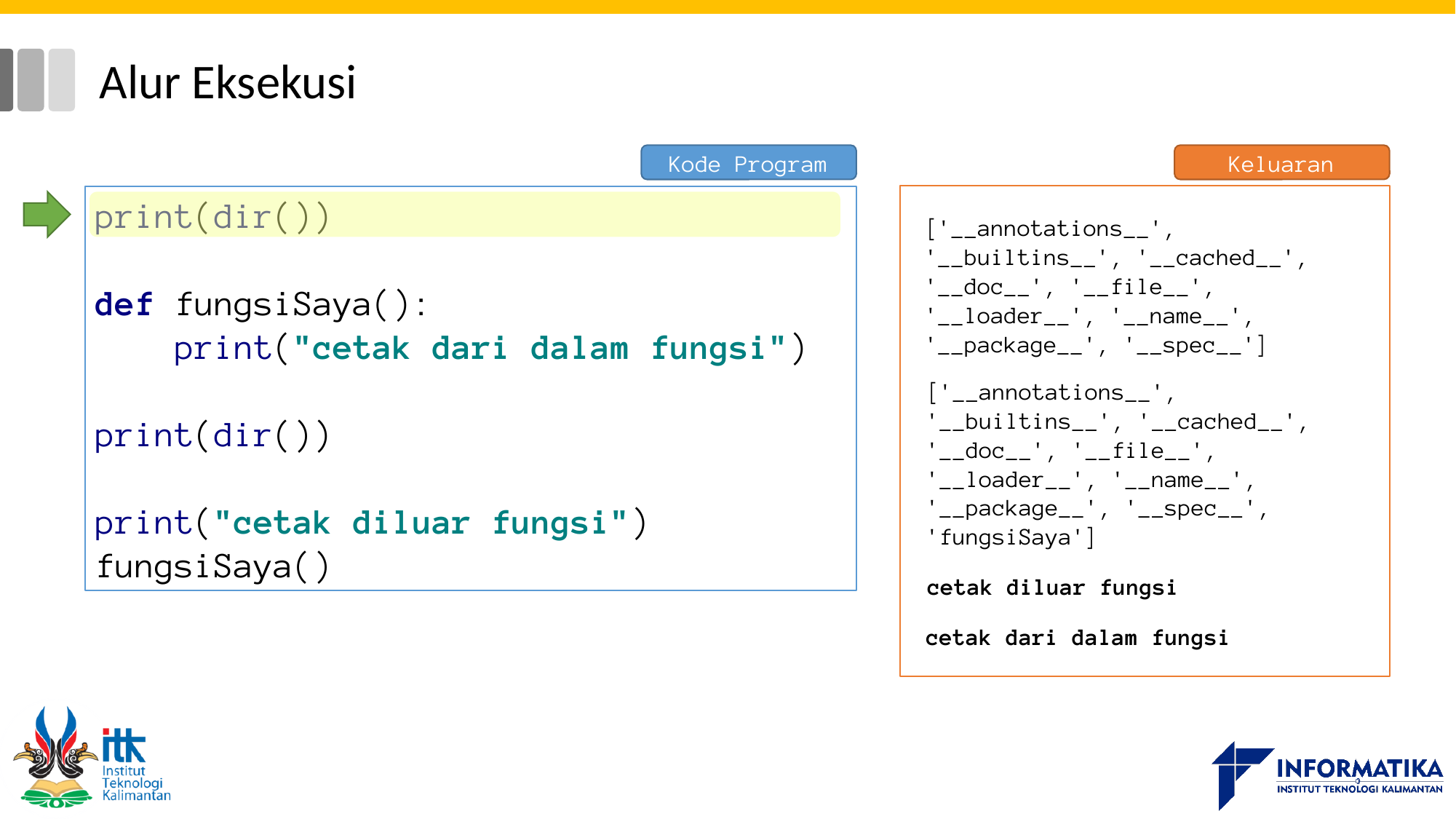

# Alur Eksekusi

Keluaran
Kode Program

print(dir())

def fungsiSaya():
    print("cetak dari dalam fungsi")
print(dir())
print("cetak diluar fungsi")
fungsiSaya()

['__annotations__', '__builtins__', '__cached__', '__doc__', '__file__', '__loader__', '__name__', '__package__', '__spec__']
['__annotations__', '__builtins__', '__cached__', '__doc__', '__file__', '__loader__', '__name__', '__package__', '__spec__', 'fungsiSaya']
cetak diluar fungsi
cetak dari dalam fungsi